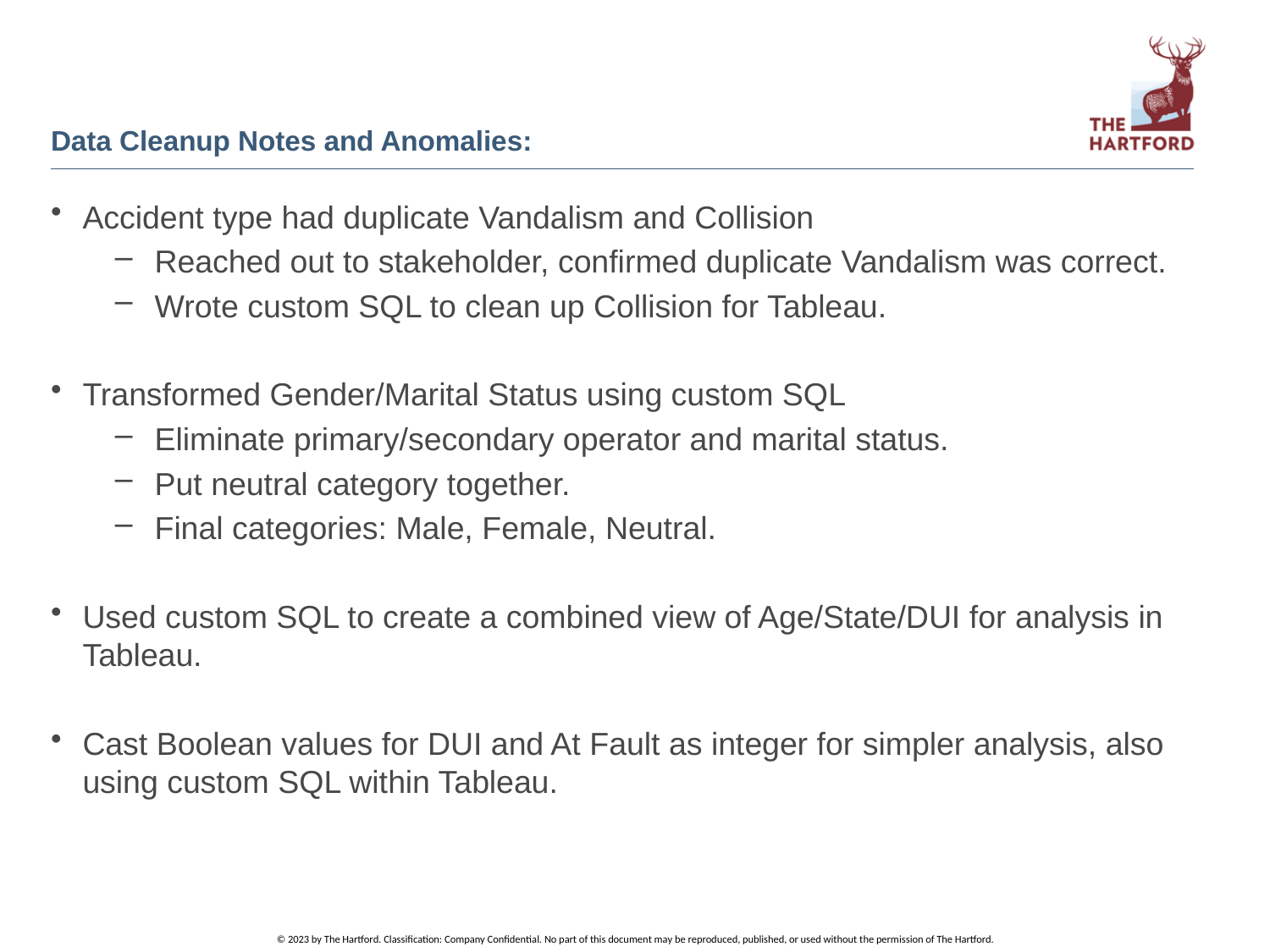

# Data Cleanup Notes and Anomalies:
Accident type had duplicate Vandalism and Collision
Reached out to stakeholder, confirmed duplicate Vandalism was correct.
Wrote custom SQL to clean up Collision for Tableau.

Transformed Gender/Marital Status using custom SQL
Eliminate primary/secondary operator and marital status.
Put neutral category together.
Final categories: Male, Female, Neutral.

Used custom SQL to create a combined view of Age/State/DUI for analysis in Tableau.

Cast Boolean values for DUI and At Fault as integer for simpler analysis, also using custom SQL within Tableau.